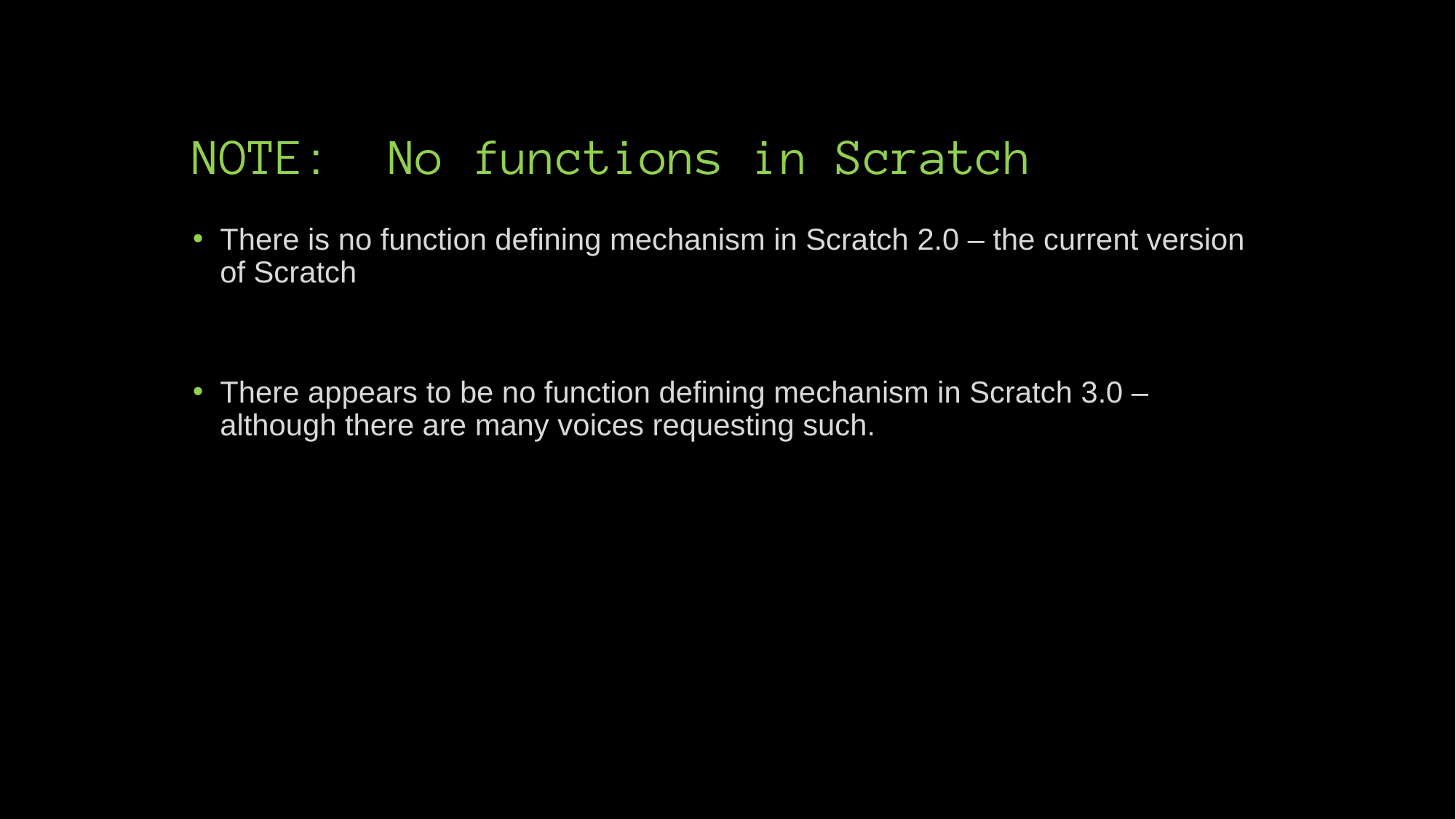

# NOTE:  No functions in Scratch
There is no function defining mechanism in Scratch 2.0 – the current version of Scratch

There appears to be no function defining mechanism in Scratch 3.0 – although there are many voices requesting such.